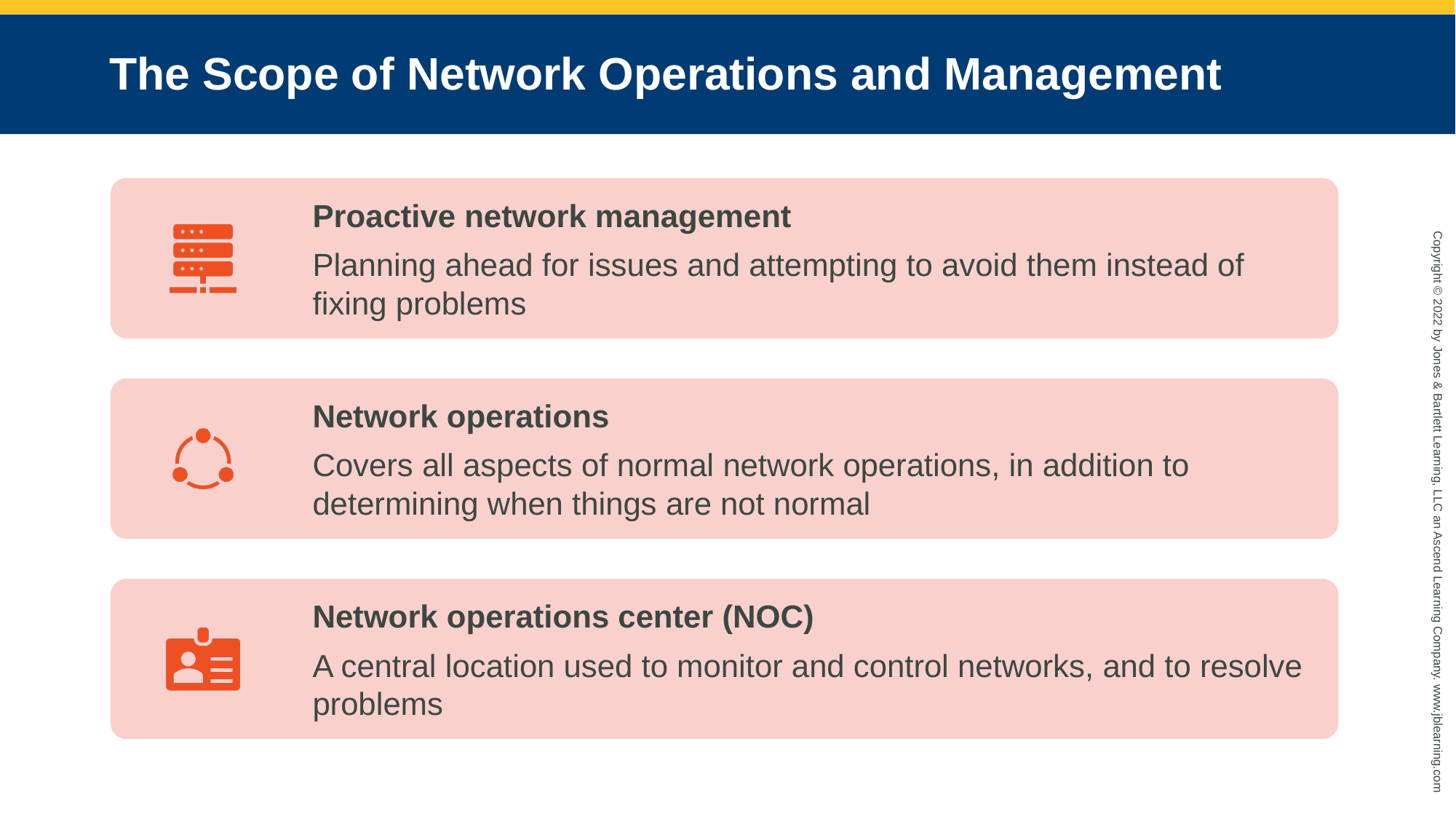

# The Scope of Network Operations and Management
Proactive network management
Planning ahead for issues and attempting to avoid them instead of fixing problems
Network operations
Covers all aspects of normal network operations, in addition to determining when things are not normal
Network operations center (NOC)
A central location used to monitor and control networks, and to resolve problems